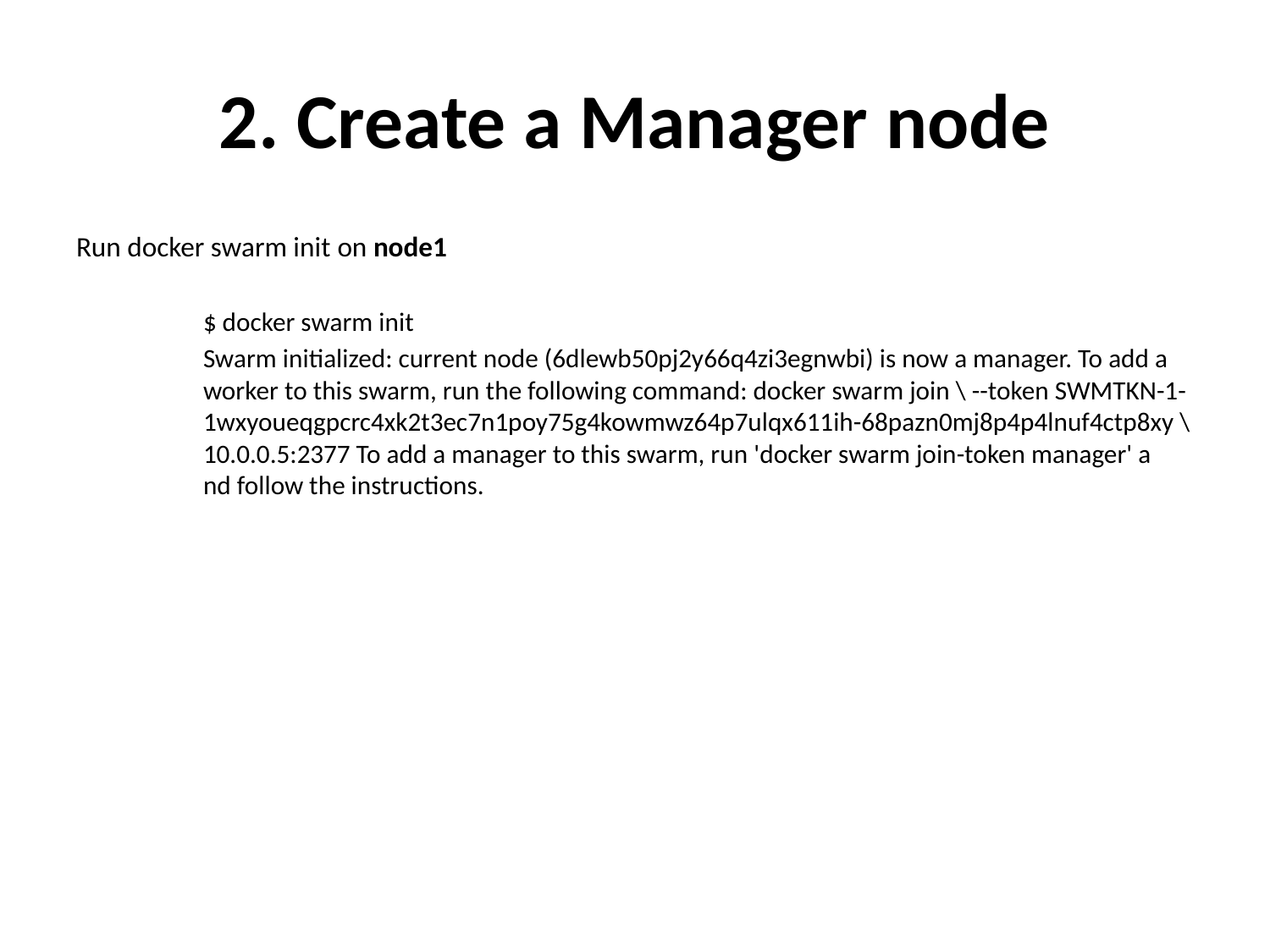

# 2. Create a Manager node
Run docker swarm init on node1

	$ docker swarm init
	Swarm initialized: current node (6dlewb50pj2y66q4zi3egnwbi) is now a manager. To add a 	worker to this swarm, run the following command: docker swarm join \ --token SWMTKN-1-	1wxyoueqgpcrc4xk2t3ec7n1poy75g4kowmwz64p7ulqx611ih-68pazn0mj8p4p4lnuf4ctp8xy \ 	10.0.0.5:2377 To add a manager to this swarm, run 'docker swarm join-token manager' a	nd follow the instructions.